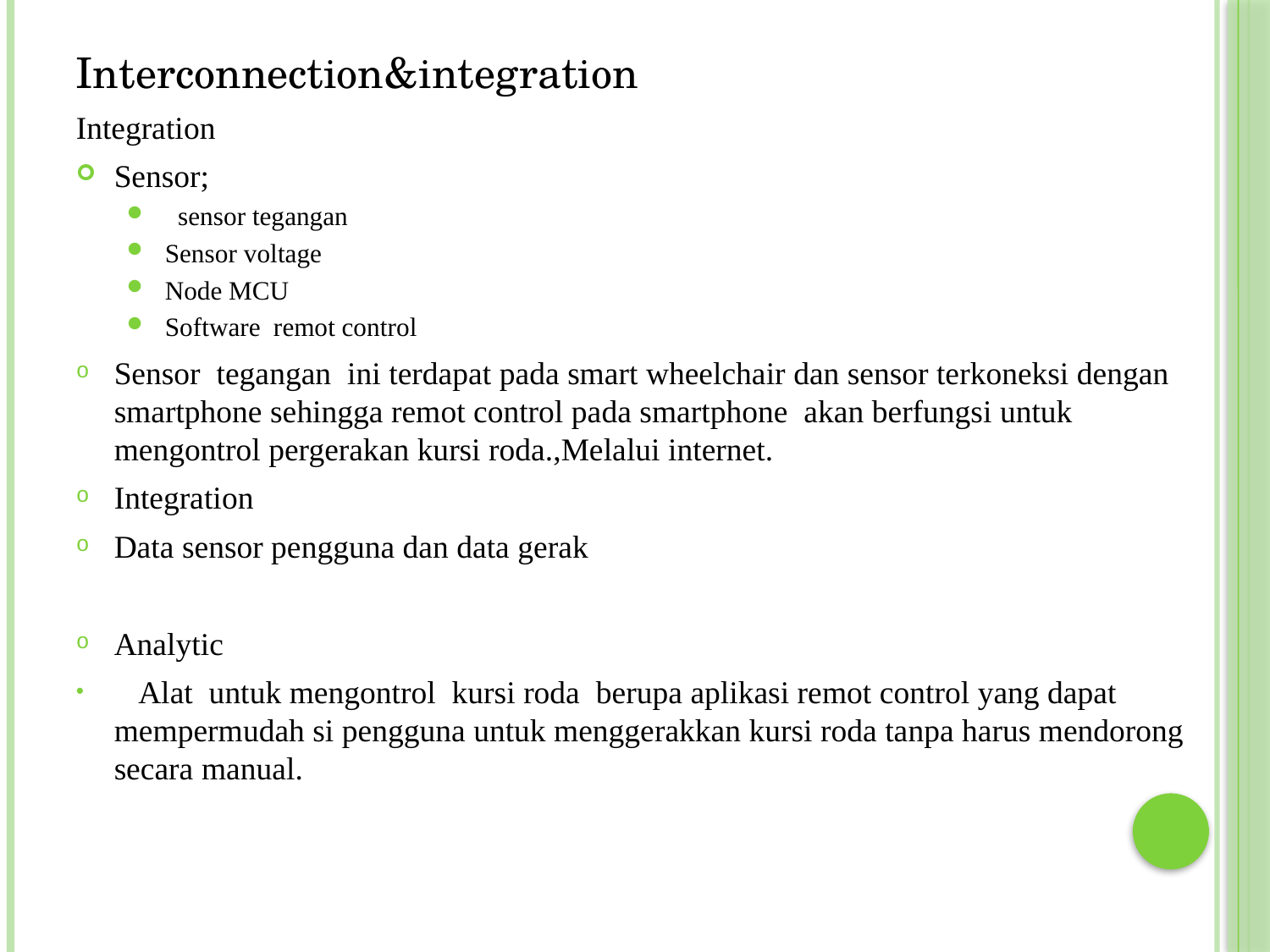

Interconnection&integration
Integration
Sensor;
  sensor tegangan
Sensor voltage
Node MCU
Software  remot control
Sensor  tegangan  ini terdapat pada smart wheelchair dan sensor terkoneksi dengan smartphone sehingga remot control pada smartphone  akan berfungsi untuk mengontrol pergerakan kursi roda.,Melalui internet.
Integration
Data sensor pengguna dan data gerak

Analytic
   Alat  untuk mengontrol  kursi roda  berupa aplikasi remot control yang dapat mempermudah si pengguna untuk menggerakkan kursi roda tanpa harus mendorong secara manual.